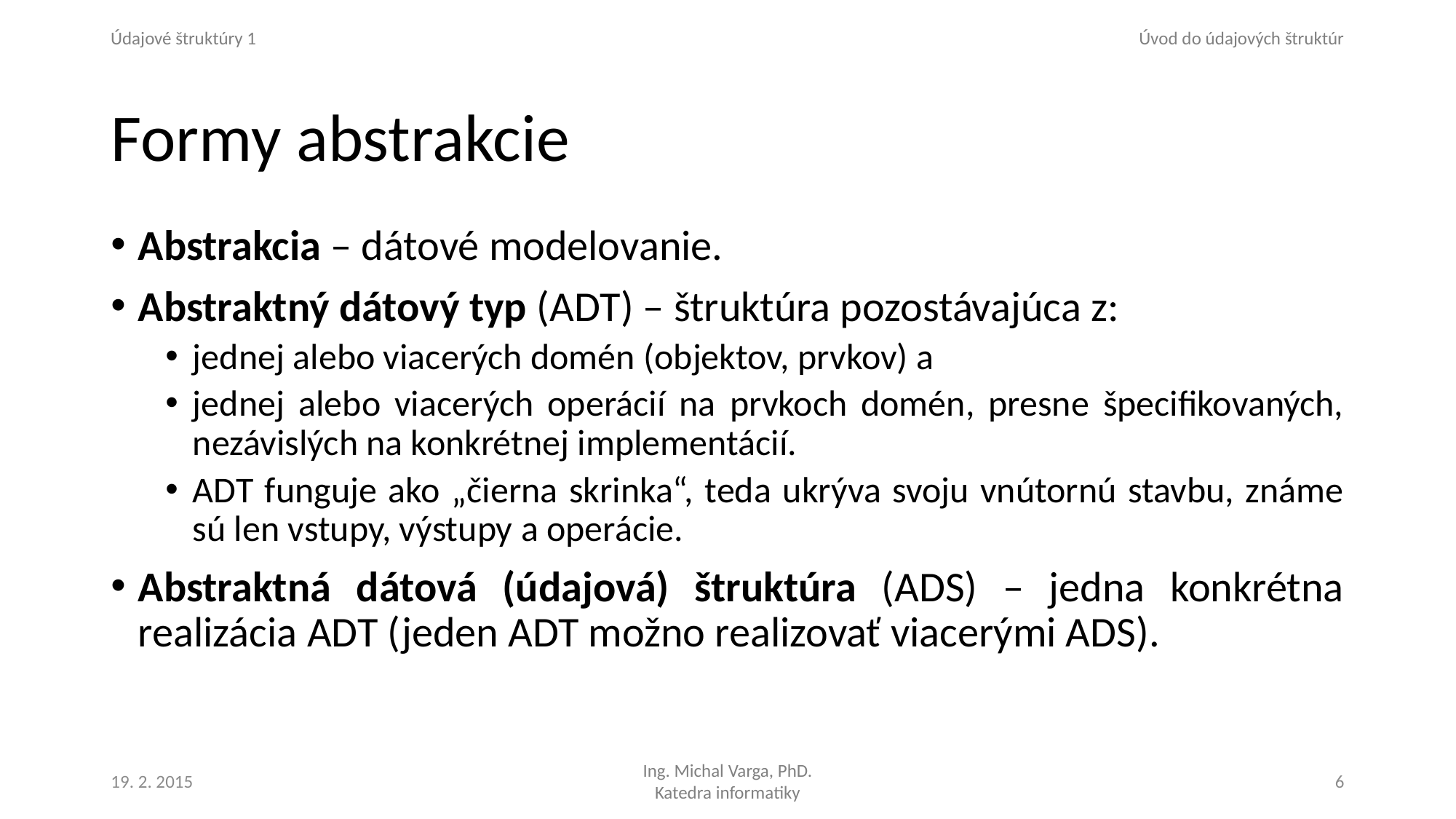

# Formy abstrakcie
Abstrakcia – dátové modelovanie.
Abstraktný dátový typ (ADT) – štruktúra pozostávajúca z:
jednej alebo viacerých domén (objektov, prvkov) a
jednej alebo viacerých operácií na prvkoch domén, presne špecifikovaných, nezávislých na konkrétnej implementácií.
ADT funguje ako „čierna skrinka“, teda ukrýva svoju vnútornú stavbu, známe sú len vstupy, výstupy a operácie.
Abstraktná dátová (údajová) štruktúra (ADS) – jedna konkrétna realizácia ADT (jeden ADT možno realizovať viacerými ADS).
19. 2. 2015
6